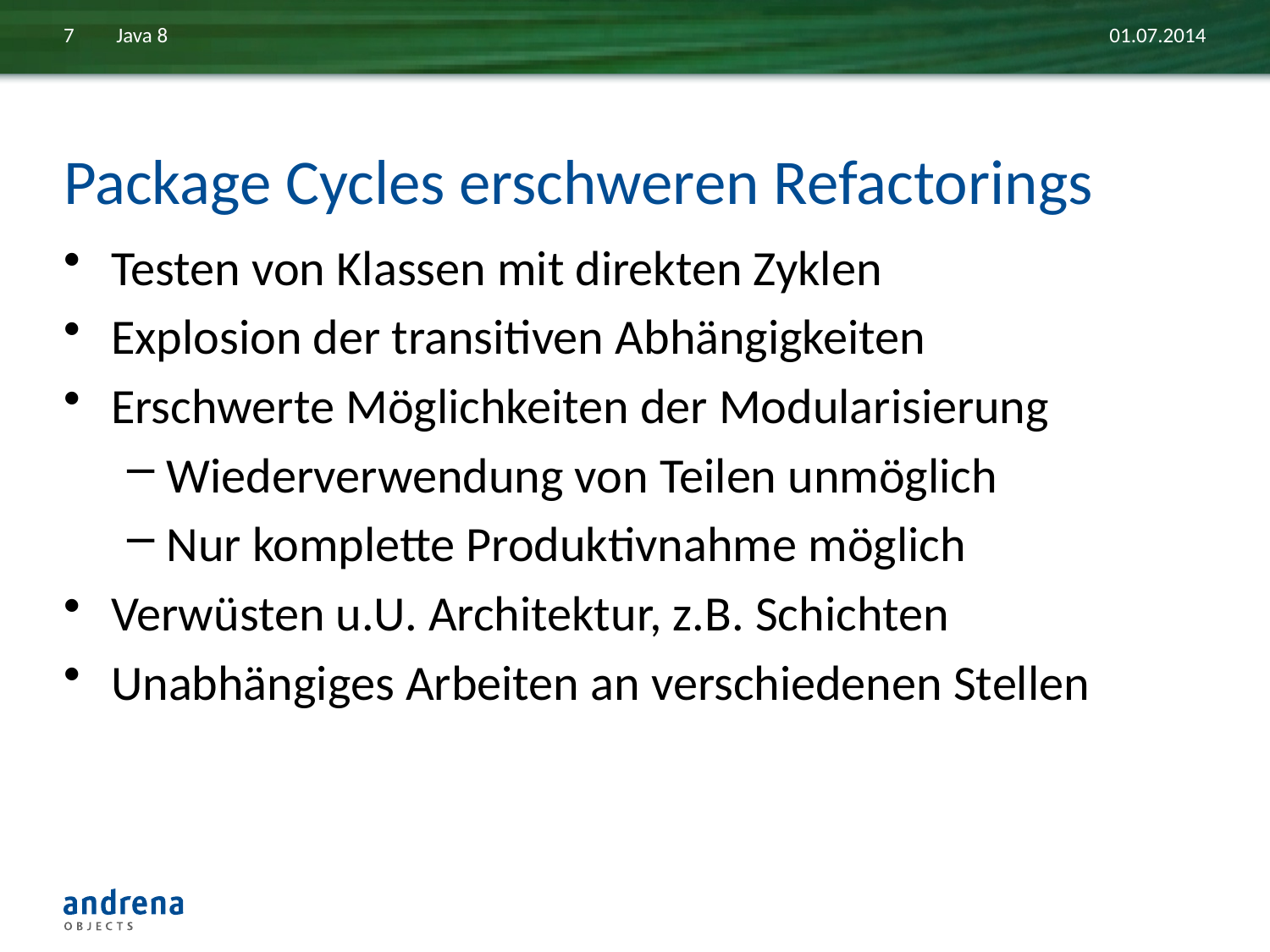

7
Java 8
01.07.2014
# Package Cycles erschweren Refactorings
Testen von Klassen mit direkten Zyklen
Explosion der transitiven Abhängigkeiten
Erschwerte Möglichkeiten der Modularisierung
Wiederverwendung von Teilen unmöglich
Nur komplette Produktivnahme möglich
Verwüsten u.U. Architektur, z.B. Schichten
Unabhängiges Arbeiten an verschiedenen Stellen